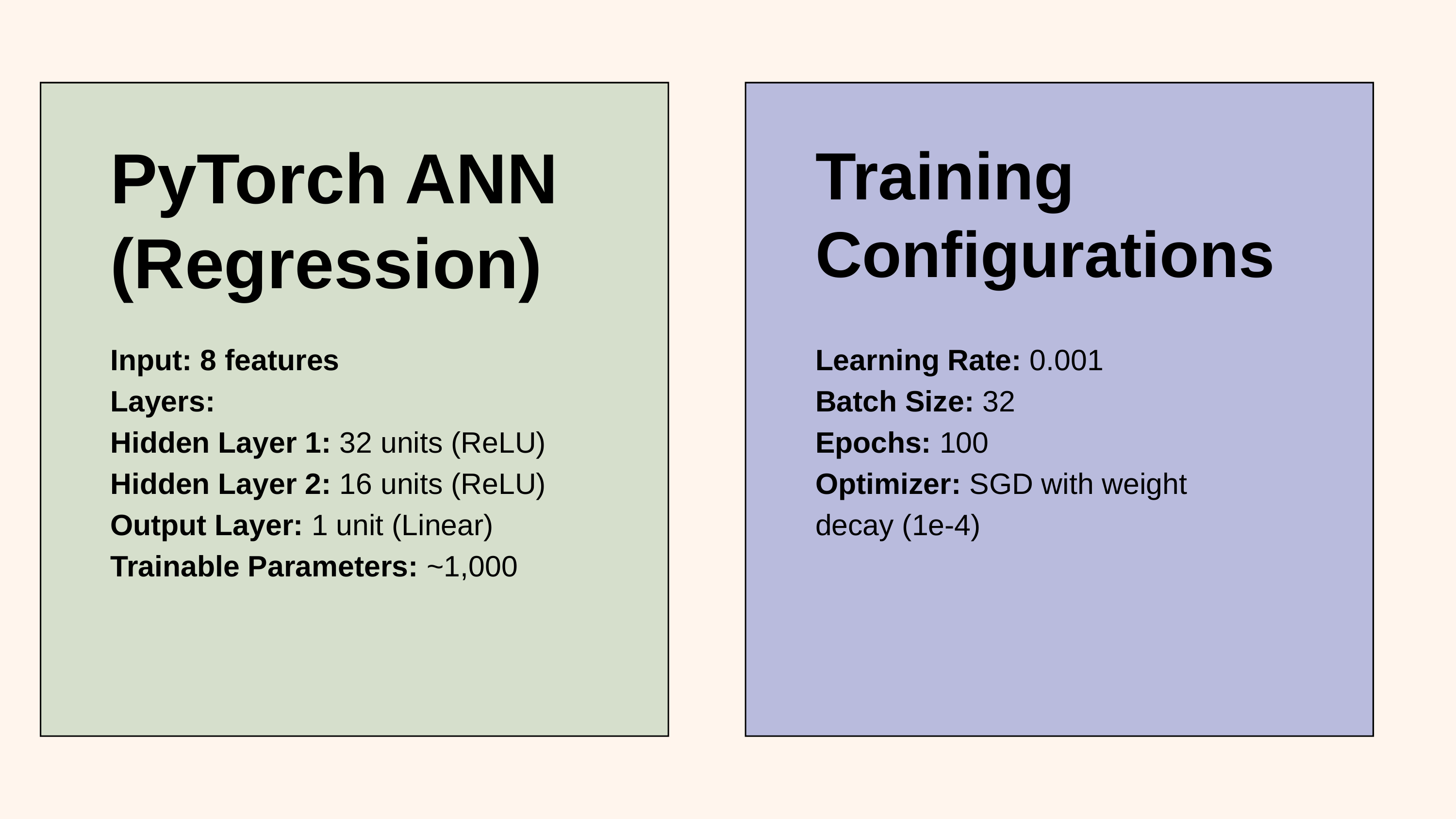

PyTorch ANN (Regression)
Training
Configurations
Input: 8 features
Layers:
Hidden Layer 1: 32 units (ReLU)
Hidden Layer 2: 16 units (ReLU)
Output Layer: 1 unit (Linear)
Trainable Parameters: ~1,000

Learning Rate: 0.001
Batch Size: 32
Epochs: 100
Optimizer: SGD with weight decay (1e-4)